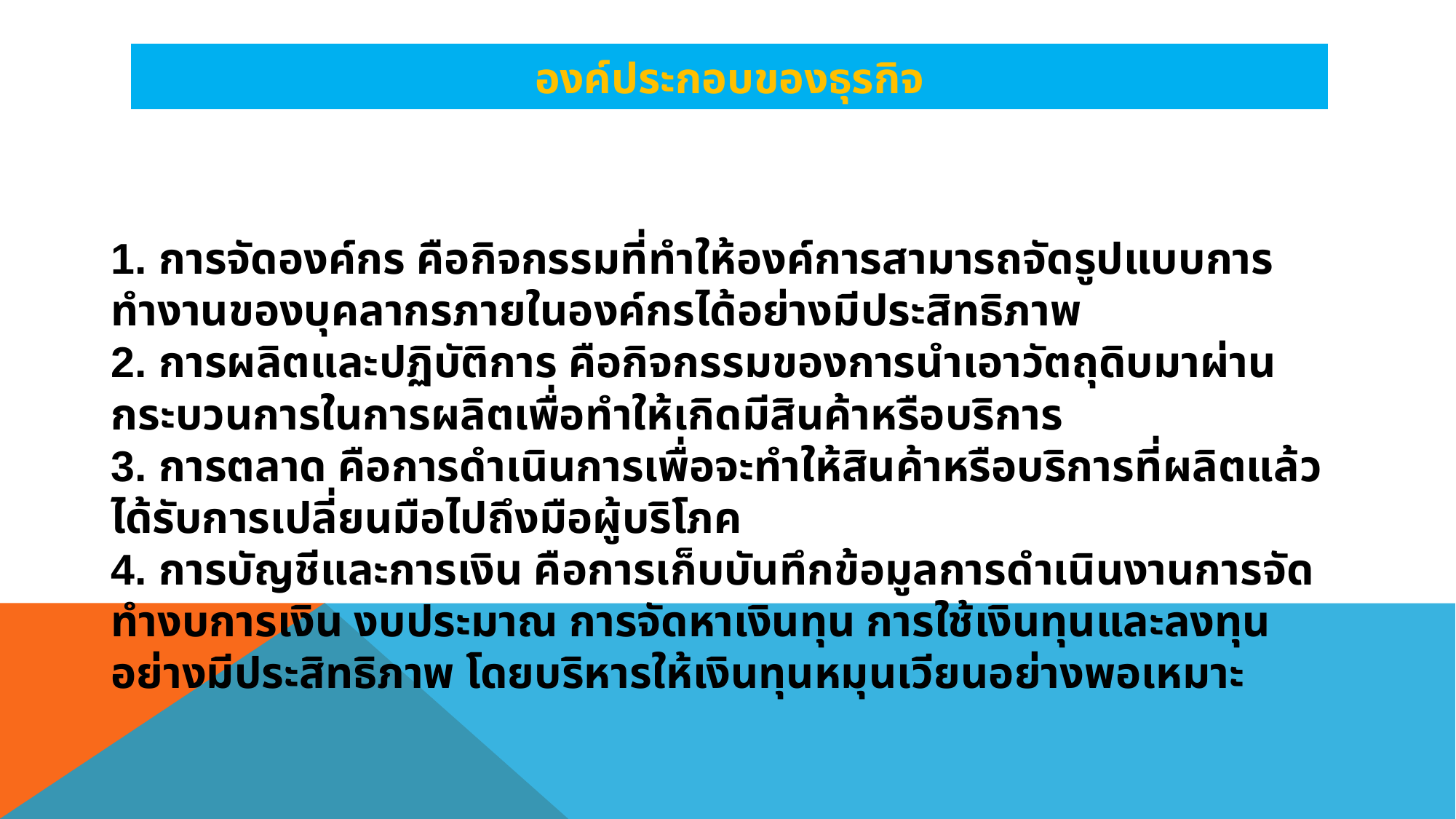

# องค์ประกอบของธุรกิจ
1. การจัดองค์กร คือกิจกรรมที่ทำให้องค์การสามารถจัดรูปแบบการทำงานของบุคลากรภายในองค์กรได้อย่างมีประสิทธิภาพ
2. การผลิตและปฏิบัติการ คือกิจกรรมของการนำเอาวัตถุดิบมาผ่านกระบวนการในการผลิตเพื่อทำให้เกิดมีสินค้าหรือบริการ
3. การตลาด คือการดำเนินการเพื่อจะทำให้สินค้าหรือบริการที่ผลิตแล้วได้รับการเปลี่ยนมือไปถึงมือผู้บริโภค
4. การบัญชีและการเงิน คือการเก็บบันทึกข้อมูลการดำเนินงานการจัดทำงบการเงิน งบประมาณ การจัดหาเงินทุน การใช้เงินทุนและลงทุนอย่างมีประสิทธิภาพ โดยบริหารให้เงินทุนหมุนเวียนอย่างพอเหมาะ